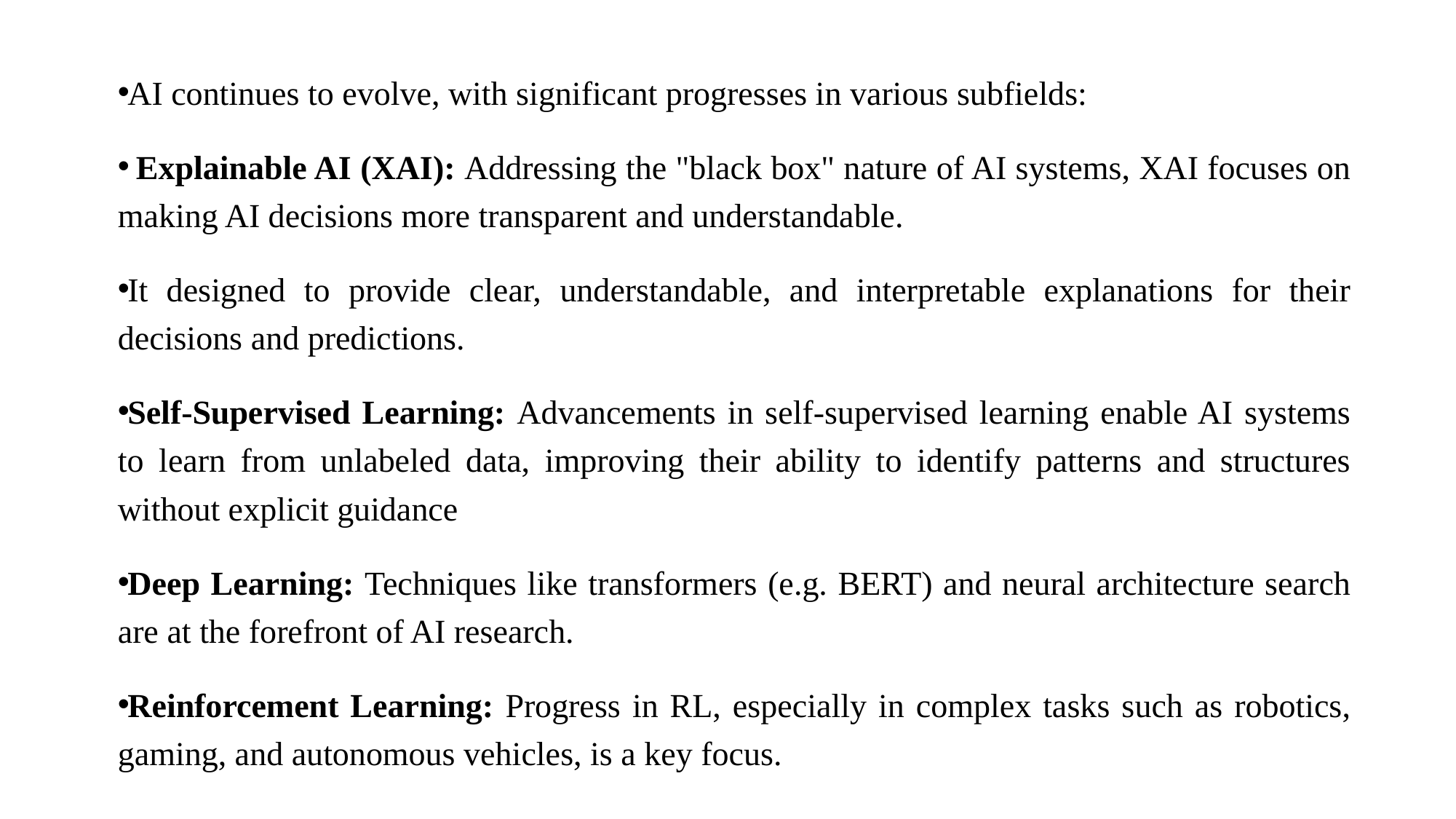

AI continues to evolve, with significant progresses in various subfields:
 Explainable AI (XAI): Addressing the "black box" nature of AI systems, XAI focuses on making AI decisions more transparent and understandable.
It designed to provide clear, understandable, and interpretable explanations for their decisions and predictions.
Self-Supervised Learning: Advancements in self-supervised learning enable AI systems to learn from unlabeled data, improving their ability to identify patterns and structures without explicit guidance
Deep Learning: Techniques like transformers (e.g. BERT) and neural architecture search are at the forefront of AI research.
Reinforcement Learning: Progress in RL, especially in complex tasks such as robotics, gaming, and autonomous vehicles, is a key focus.